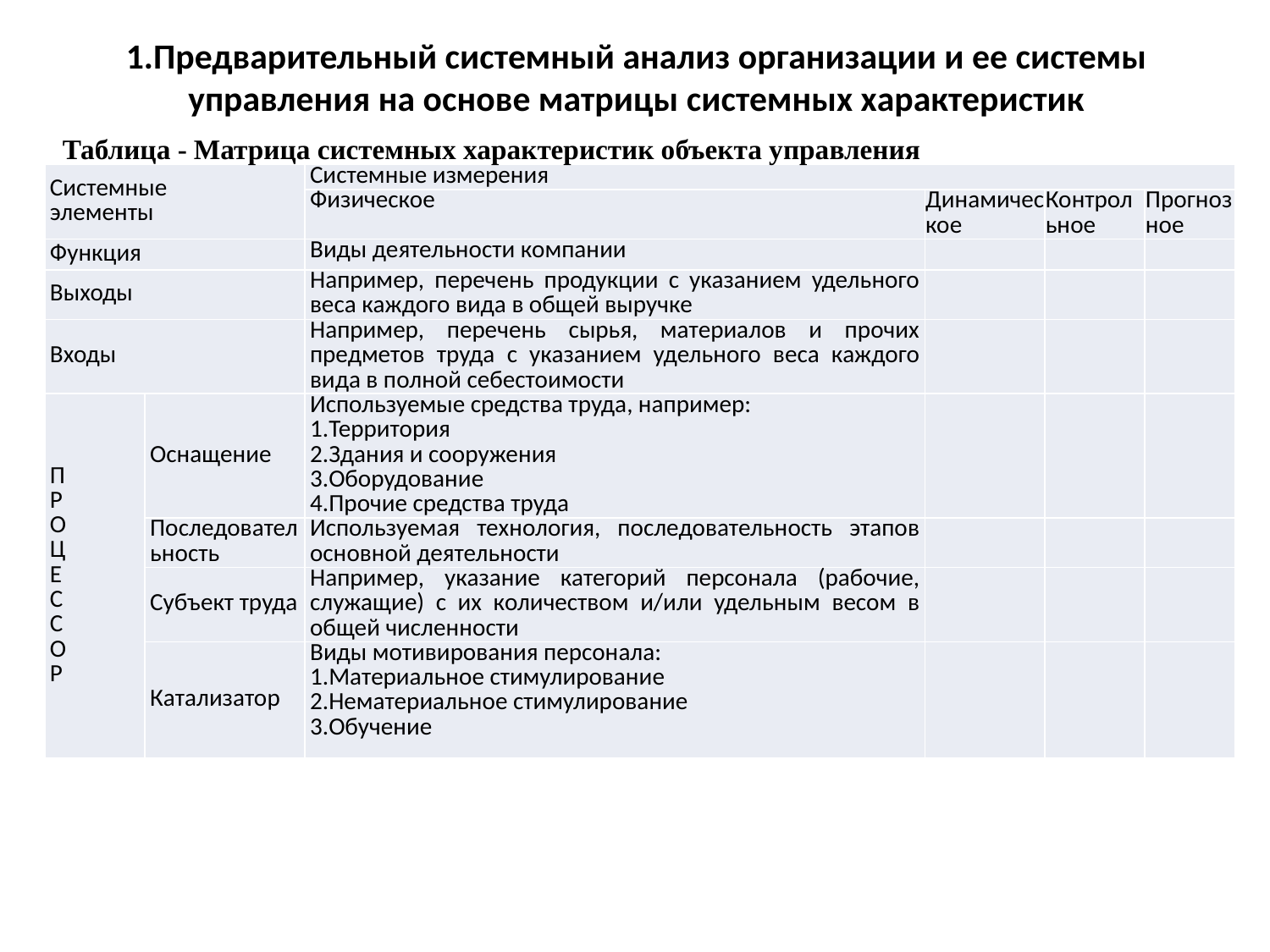

# 1.Предварительный системный анализ организации и ее системы управления на основе матрицы системных характеристик
Таблица - Матрица системных характеристик объекта управления
| Системные элементы |  | Системные измерения |  |  |  |
| --- | --- | --- | --- | --- | --- |
|  |  | Физическое | Динамическое | Контрольное | Прогнозное |
| Функция |  | Виды деятельности компании |  |  |  |
| Выходы |  | Например, перечень продукции с указанием удельного веса каждого вида в общей выручке |  |  |  |
| Входы |  | Например, перечень сырья, материалов и прочих предметов труда с указанием удельного веса каждого вида в полной себестоимости |  |  |  |
| П Р О Ц Е С С О Р | Оснащение | Используемые средства труда, например: 1.Территория 2.Здания и сооружения 3.Оборудование 4.Прочие средства труда |  |  |  |
|  | Последовательность | Используемая технология, последовательность этапов основной деятельности |  |  |  |
|  | Субъект труда | Например, указание категорий персонала (рабочие, служащие) с их количеством и/или удельным весом в общей численности |  |  |  |
|  | Катализатор | Виды мотивирования персонала: 1.Материальное стимулирование 2.Нематериальное стимулирование 3.Обучение |  |  |  |